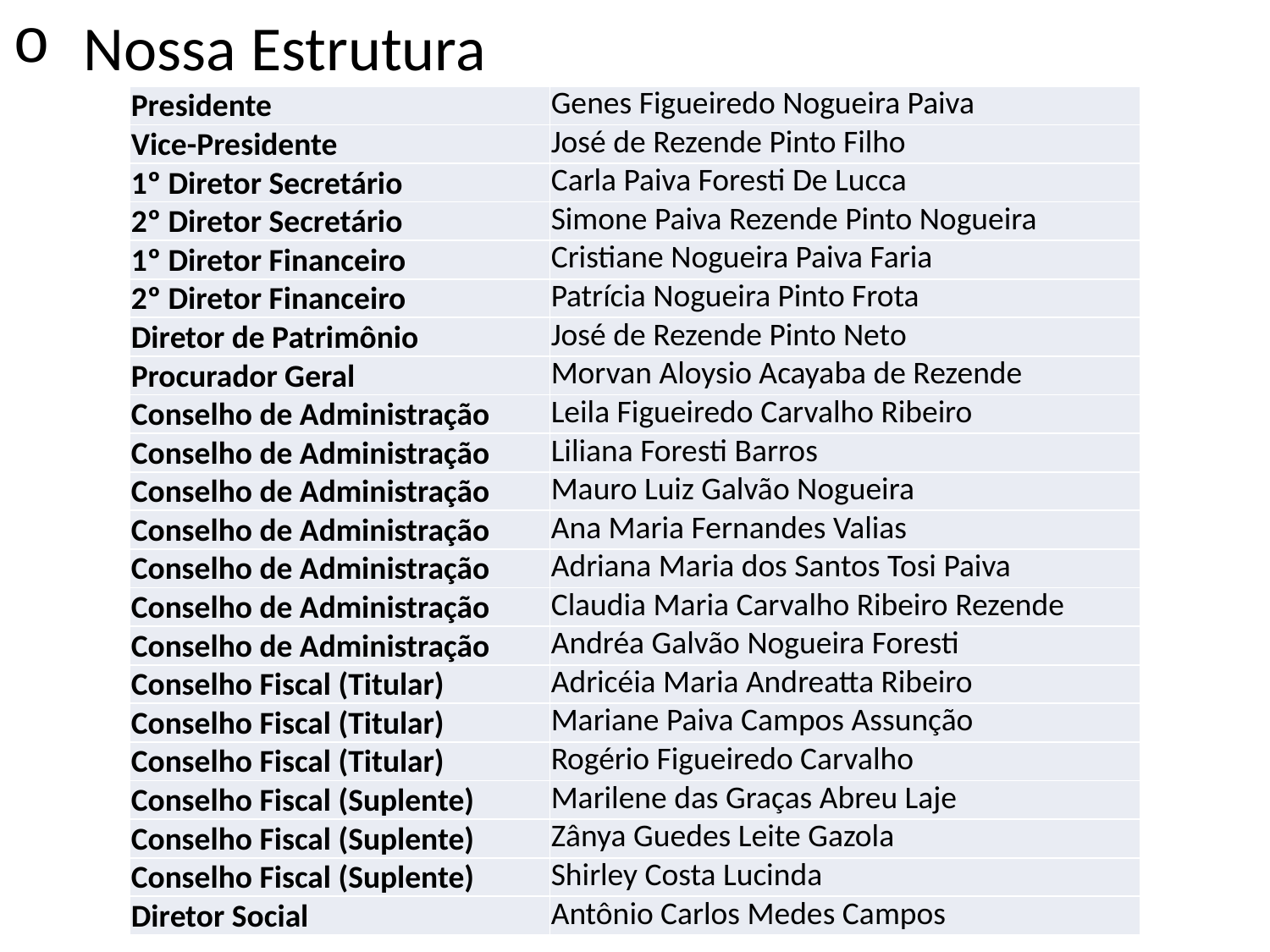

Nossa Estrutura
| Presidente | Genes Figueiredo Nogueira Paiva |
| --- | --- |
| Vice-Presidente | José de Rezende Pinto Filho |
| 1º Diretor Secretário | Carla Paiva Foresti De Lucca |
| 2º Diretor Secretário | Simone Paiva Rezende Pinto Nogueira |
| 1º Diretor Financeiro | Cristiane Nogueira Paiva Faria |
| 2º Diretor Financeiro | Patrícia Nogueira Pinto Frota |
| Diretor de Patrimônio | José de Rezende Pinto Neto |
| Procurador Geral | Morvan Aloysio Acayaba de Rezende |
| Conselho de Administração | Leila Figueiredo Carvalho Ribeiro |
| Conselho de Administração | Liliana Foresti Barros |
| Conselho de Administração | Mauro Luiz Galvão Nogueira |
| Conselho de Administração | Ana Maria Fernandes Valias |
| Conselho de Administração | Adriana Maria dos Santos Tosi Paiva |
| Conselho de Administração | Claudia Maria Carvalho Ribeiro Rezende |
| Conselho de Administração | Andréa Galvão Nogueira Foresti |
| Conselho Fiscal (Titular) | Adricéia Maria Andreatta Ribeiro |
| Conselho Fiscal (Titular) | Mariane Paiva Campos Assunção |
| Conselho Fiscal (Titular) | Rogério Figueiredo Carvalho |
| Conselho Fiscal (Suplente) | Marilene das Graças Abreu Laje |
| Conselho Fiscal (Suplente) | Zânya Guedes Leite Gazola |
| Conselho Fiscal (Suplente) | Shirley Costa Lucinda |
| Diretor Social | Antônio Carlos Medes Campos |